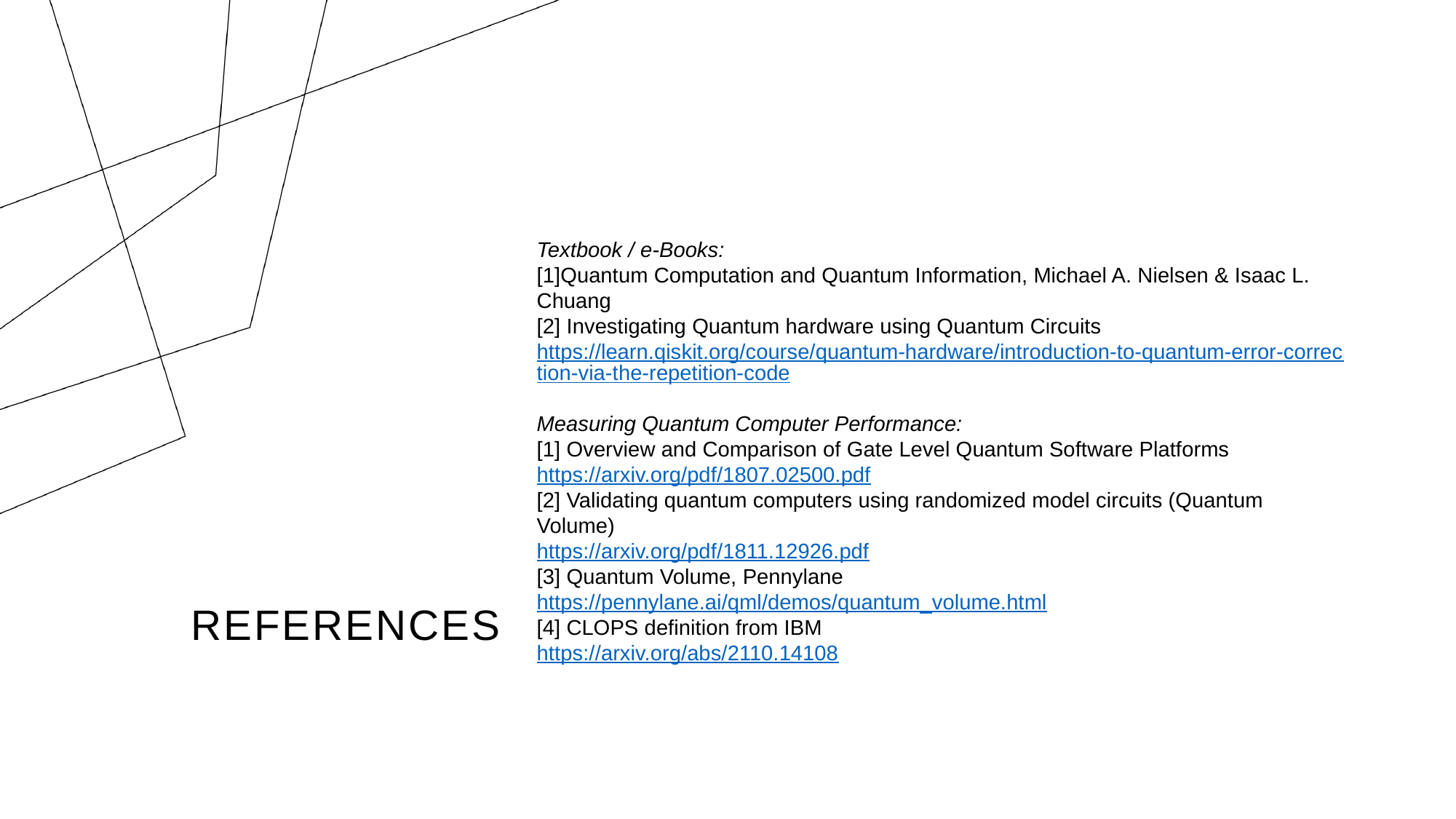

Textbook / e-Books:
[1]Quantum Computation and Quantum Information, Michael A. Nielsen & Isaac L. Chuang
[2] Investigating Quantum hardware using Quantum Circuits https://learn.qiskit.org/course/quantum-hardware/introduction-to-quantum-error-correction-via-the-repetition-code
Measuring Quantum Computer Performance:
[1] Overview and Comparison of Gate Level Quantum Software Platforms
https://arxiv.org/pdf/1807.02500.pdf
[2] Validating quantum computers using randomized model circuits (Quantum Volume)
https://arxiv.org/pdf/1811.12926.pdf
[3] Quantum Volume, Pennylane
https://pennylane.ai/qml/demos/quantum_volume.html
[4] CLOPS definition from IBM
https://arxiv.org/abs/2110.14108

# References